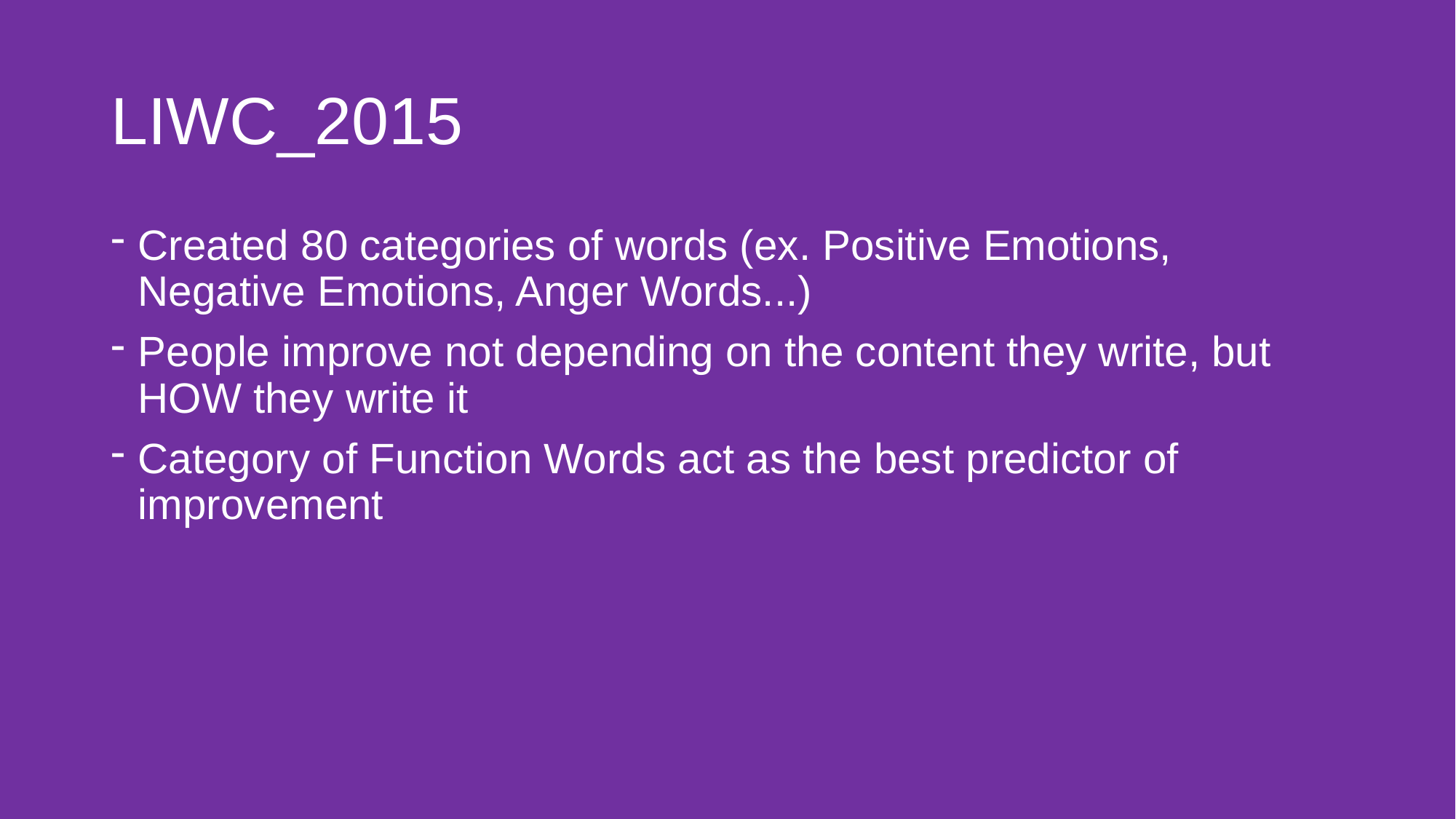

# LIWC_2015
Created 80 categories of words (ex. Positive Emotions, Negative Emotions, Anger Words...)
People improve not depending on the content they write, but HOW they write it
Category of Function Words act as the best predictor of improvement